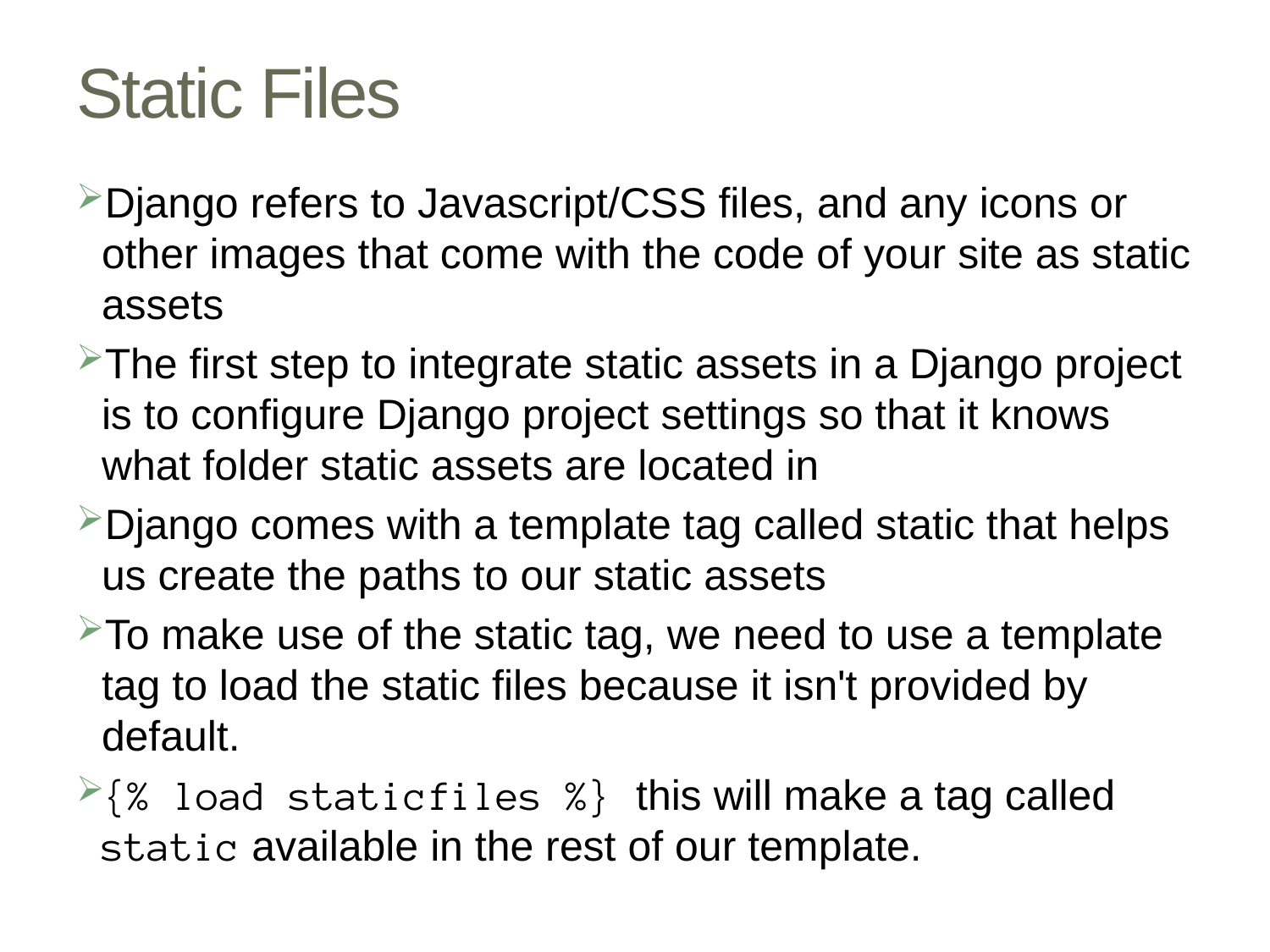

# Static Files
Django refers to Javascript/CSS files, and any icons or other images that come with the code of your site as static assets
The first step to integrate static assets in a Django project is to configure Django project settings so that it knows what folder static assets are located in
Django comes with a template tag called static that helps us create the paths to our static assets
To make use of the static tag, we need to use a template tag to load the static files because it isn't provided by default.
{% load staticfiles %}  this will make a tag called static available in the rest of our template.